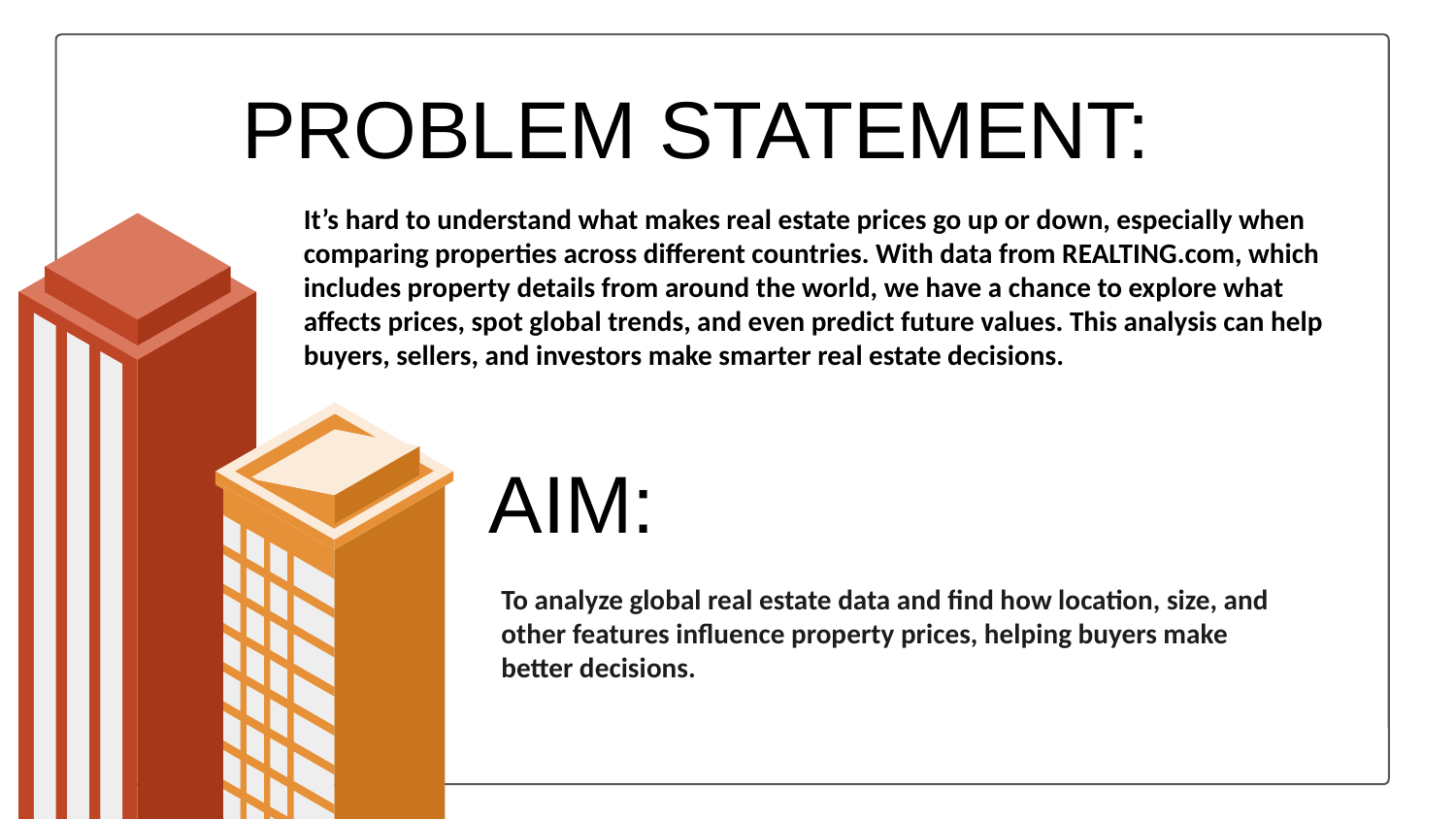

PROBLEM STATEMENT:

It’s hard to understand what makes real estate prices go up or down, especially when comparing properties across different countries. With data from REALTING.com, which includes property details from around the world, we have a chance to explore what affects prices, spot global trends, and even predict future values. This analysis can help buyers, sellers, and investors make smarter real estate decisions.

AIM:

To analyze global real estate data and find how location, size, and other features influence property prices, helping buyers make better decisions.